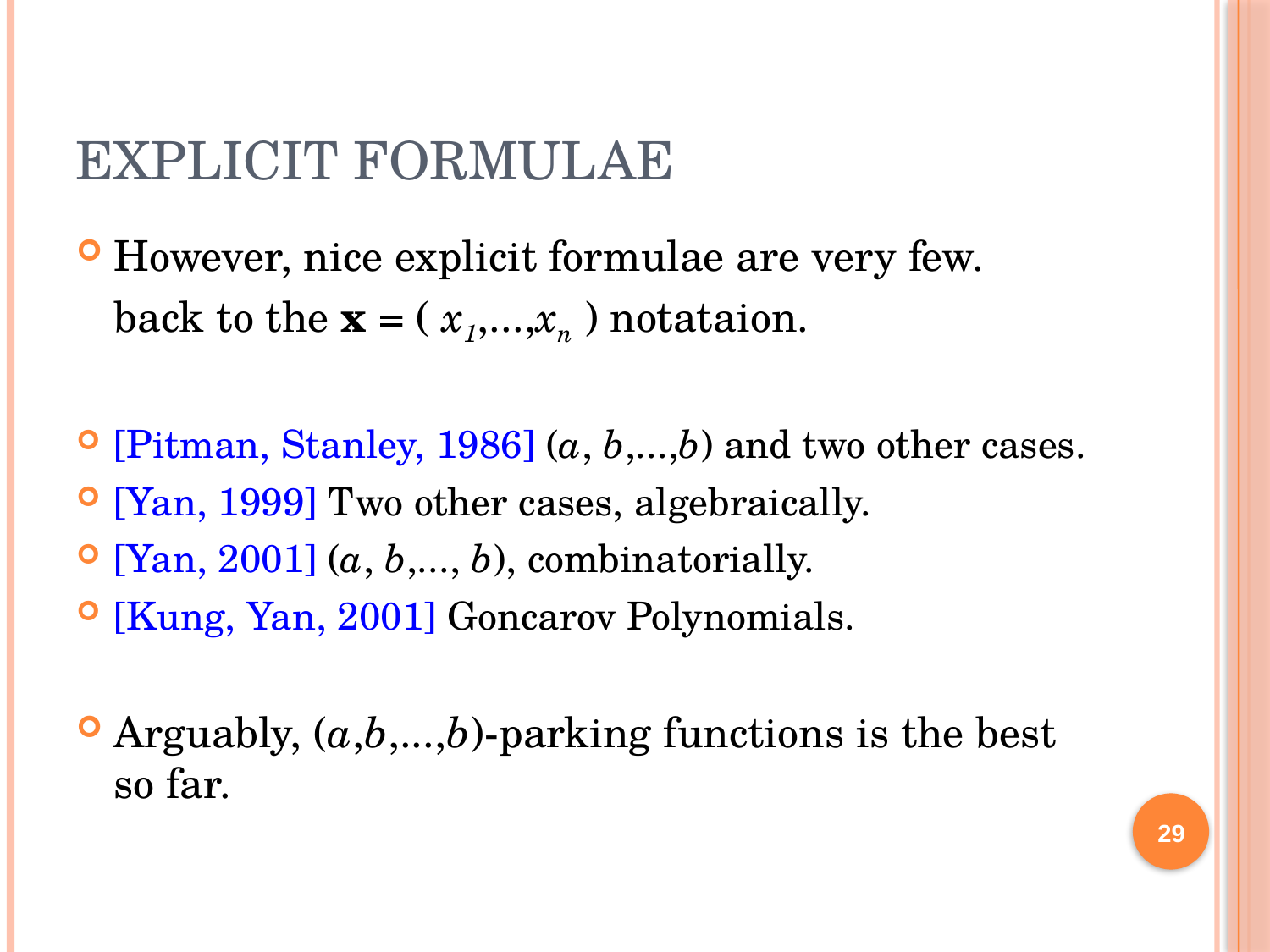

# Explicit Formulae
However, nice explicit formulae are very few.
	back to the x = ( x1,...,xn ) notataion.

[Pitman, Stanley, 1986] (a, b,...,b) and two other cases.
[Yan, 1999] Two other cases, algebraically.
[Yan, 2001] (a, b,..., b), combinatorially.
[Kung, Yan, 2001] Goncarov Polynomials.

Arguably, (a,b,...,b)-parking functions is the best so far.

29